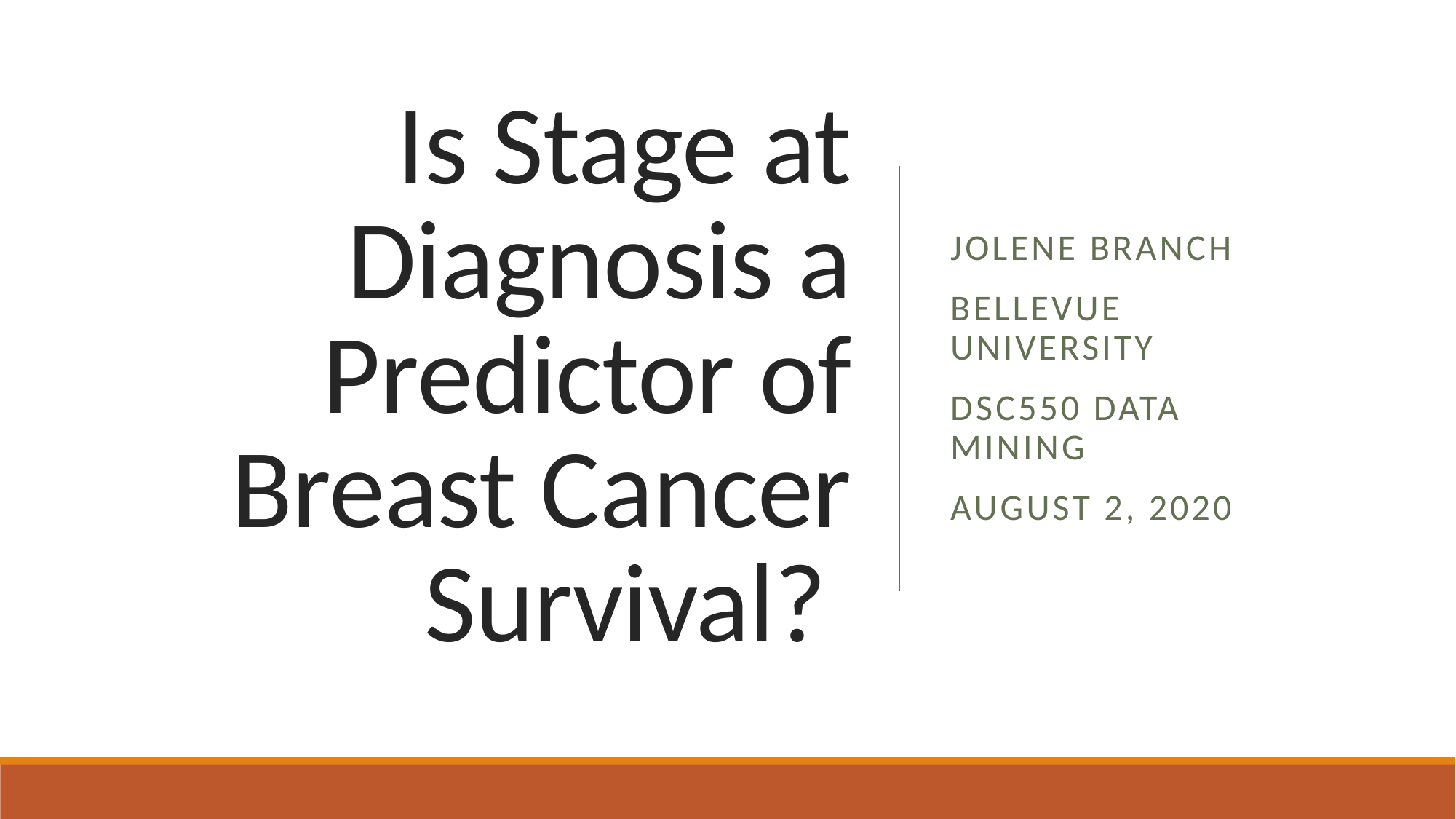

# Is Stage at Diagnosis a Predictor of Breast Cancer Survival?
Jolene Branch
Bellevue University
DSC550 Data Mining
August 2, 2020